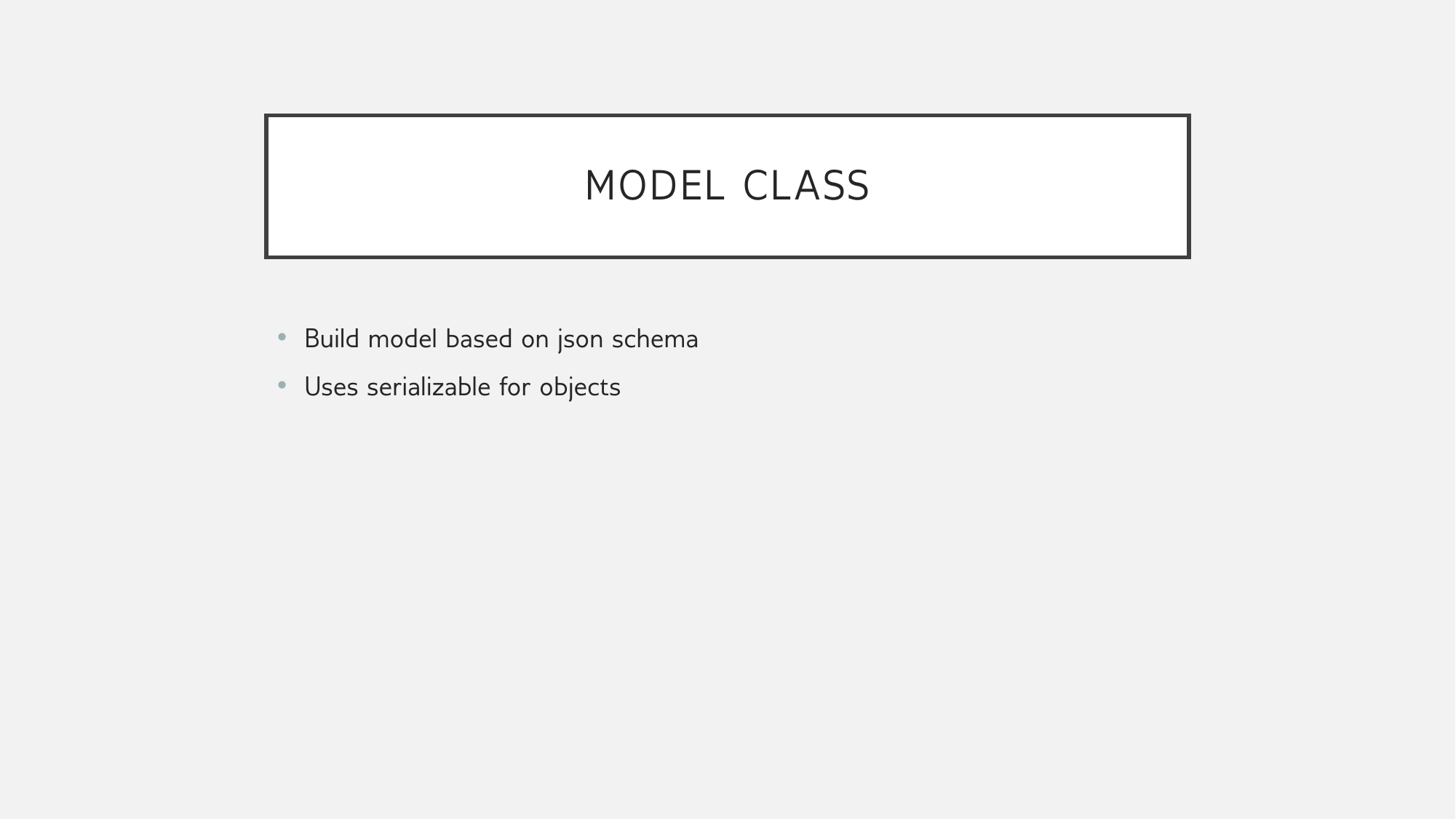

# MODEL CLASS
Build model based on json schema
Uses serializable for objects